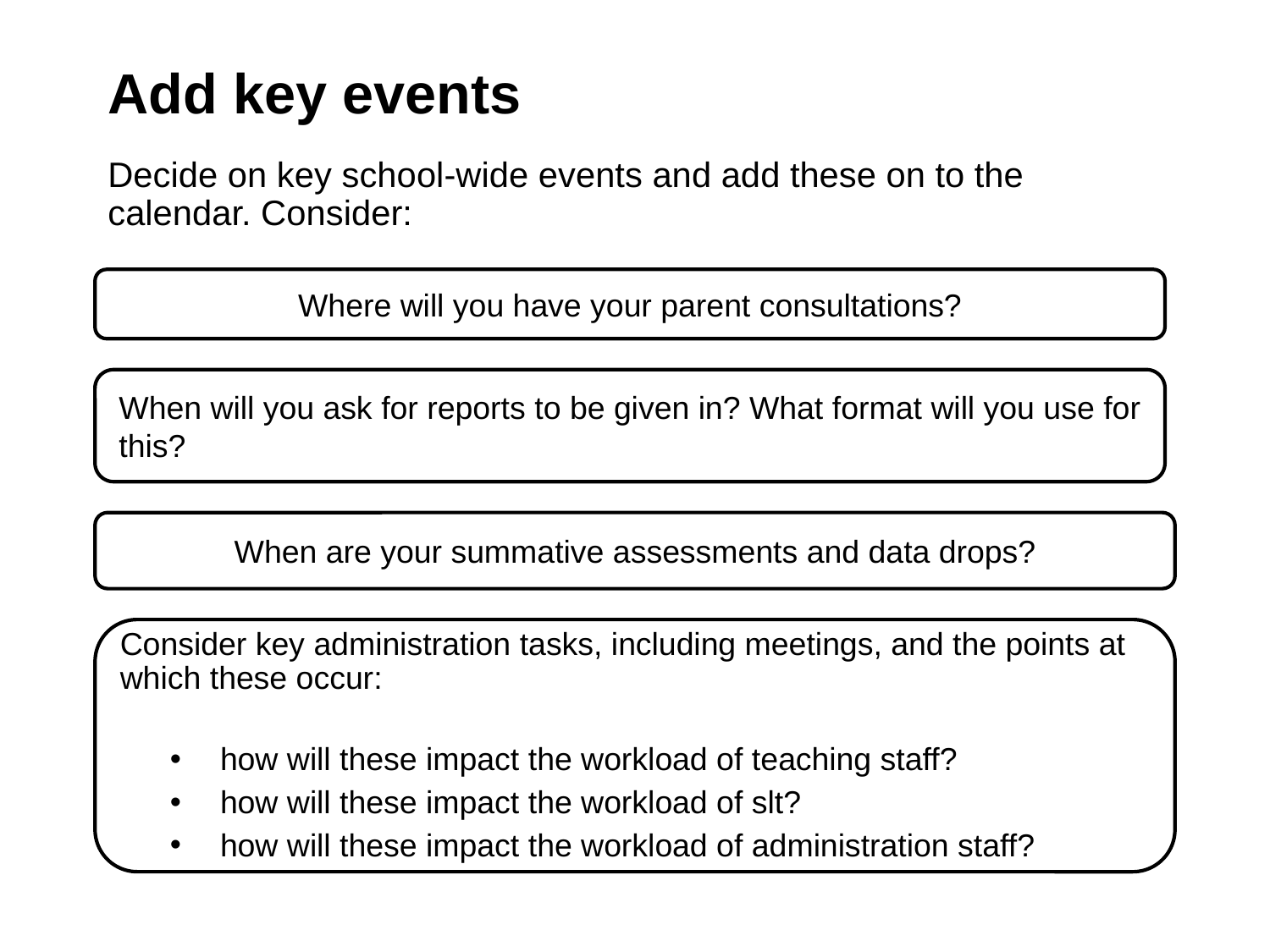

# Add key events
Decide on key school-wide events and add these on to the calendar. Consider:
Where will you have your parent consultations?
When will you ask for reports to be given in? What format will you use for this?
When are your summative assessments and data drops?
Consider key administration tasks, including meetings, and the points at which these occur:
how will these impact the workload of teaching staff?
how will these impact the workload of slt?
how will these impact the workload of administration staff?